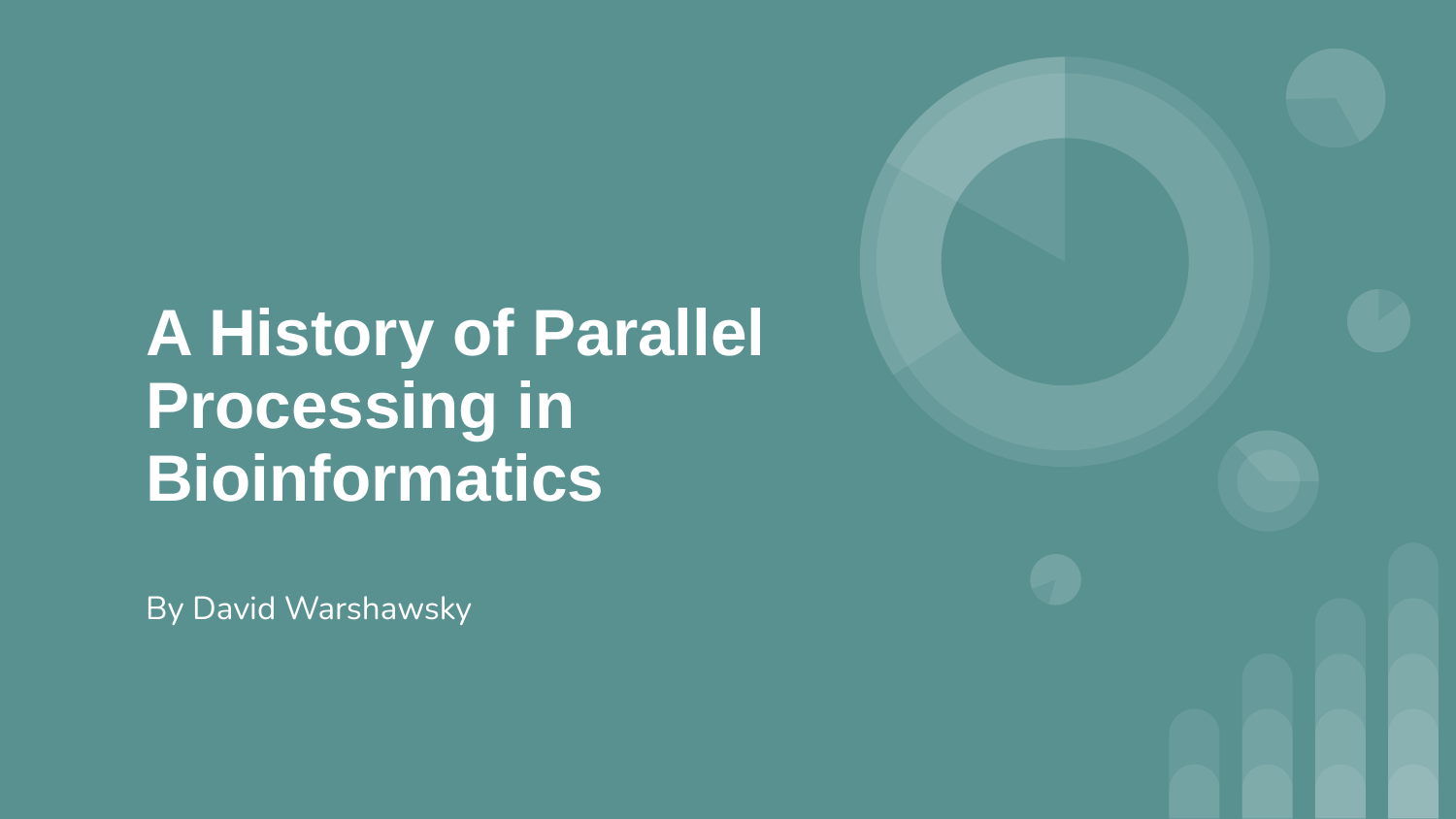

# A History of Parallel Processing in Bioinformatics
By David Warshawsky